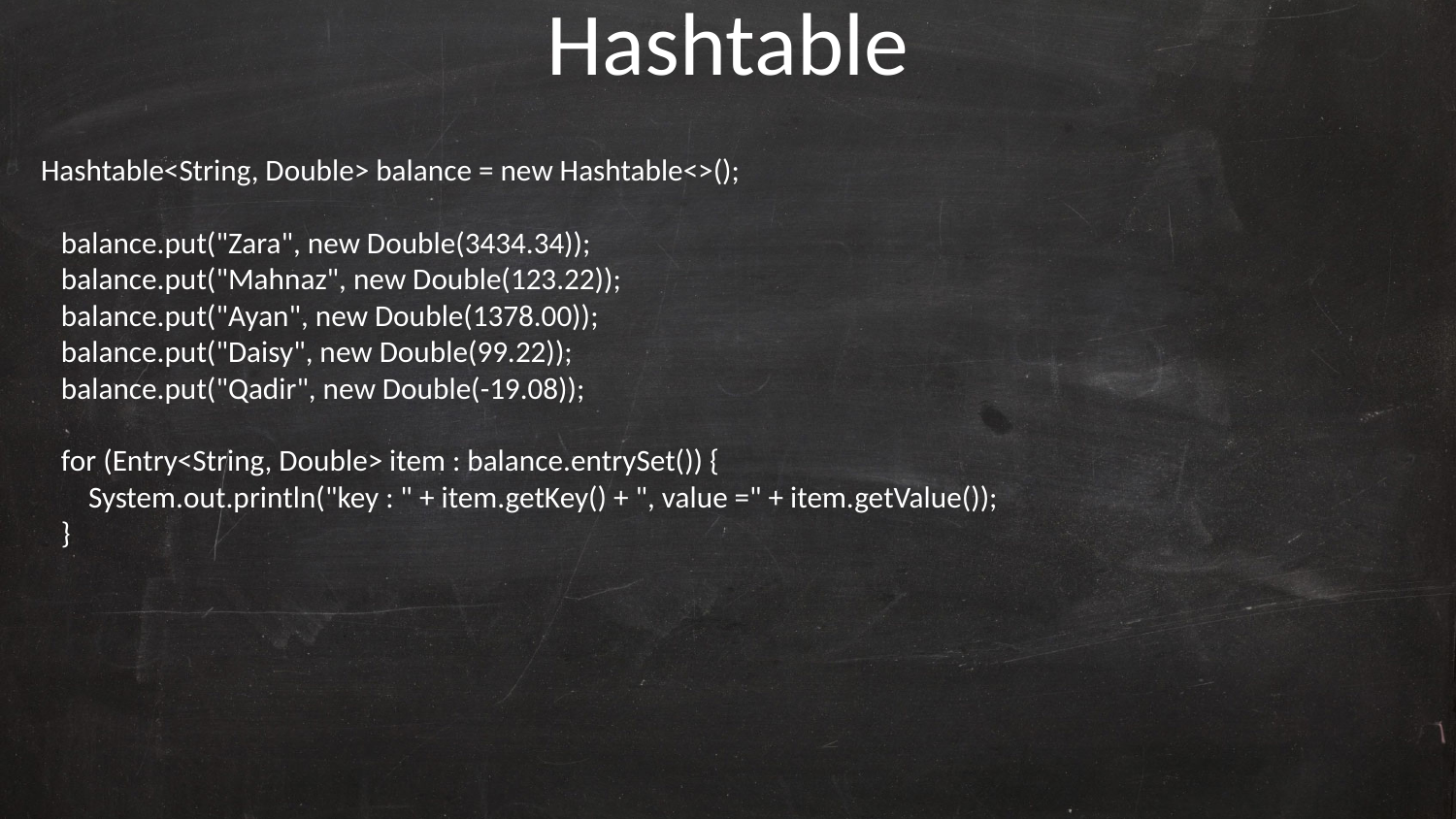

Hashtable

     Hashtable<String, Double> balance = new Hashtable<>();

        balance.put("Zara", new Double(3434.34));
        balance.put("Mahnaz", new Double(123.22));
        balance.put("Ayan", new Double(1378.00));
        balance.put("Daisy", new Double(99.22));
        balance.put("Qadir", new Double(-19.08));

        for (Entry<String, Double> item : balance.entrySet()) {
            System.out.println("key : " + item.getKey() + ", value =" + item.getValue());
        }